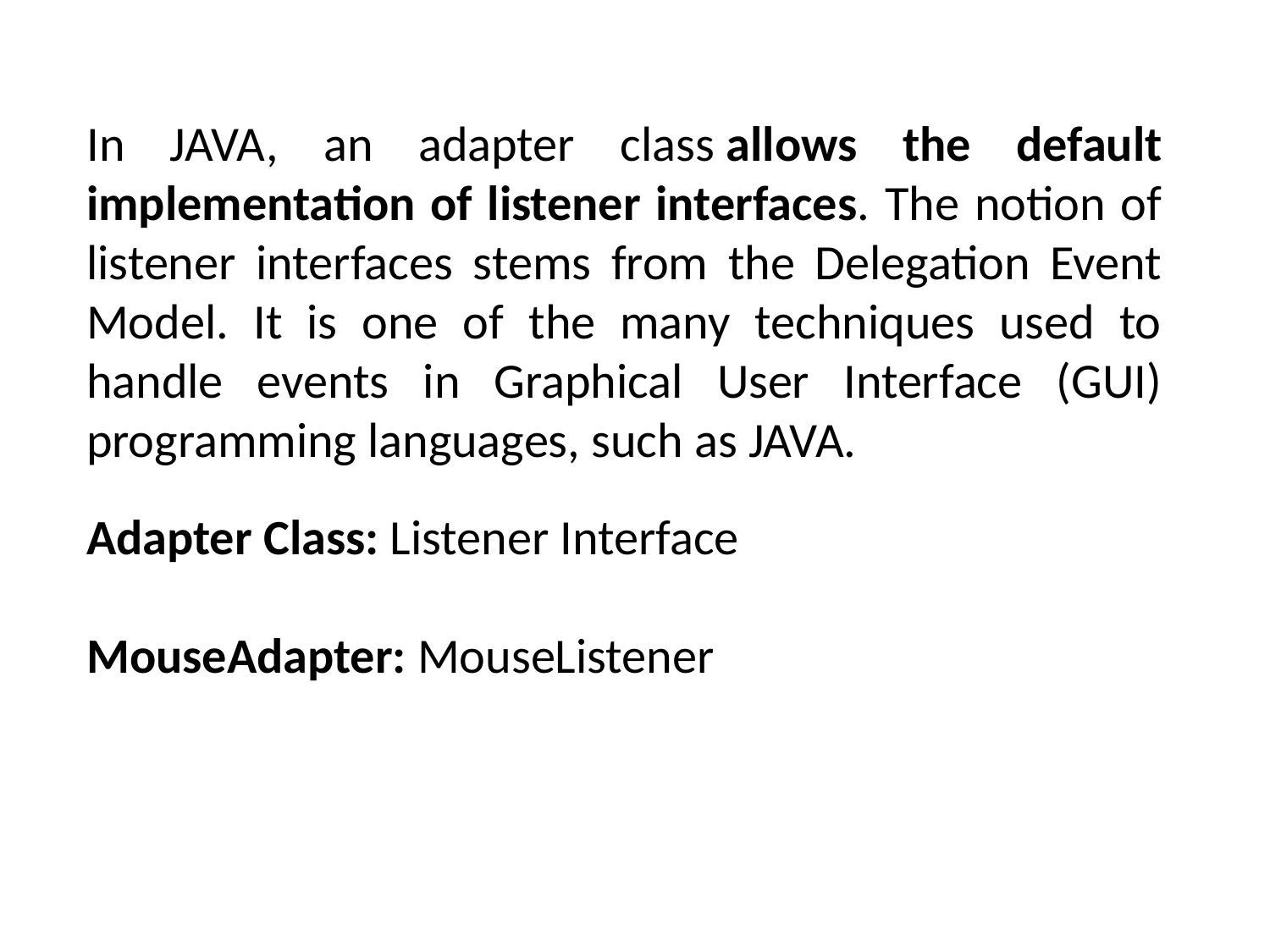

In JAVA, an adapter class allows the default implementation of listener interfaces. The notion of listener interfaces stems from the Delegation Event Model. It is one of the many techniques used to handle events in Graphical User Interface (GUI) programming languages, such as JAVA.

Adapter Class: Listener Interface

MouseAdapter: MouseListener